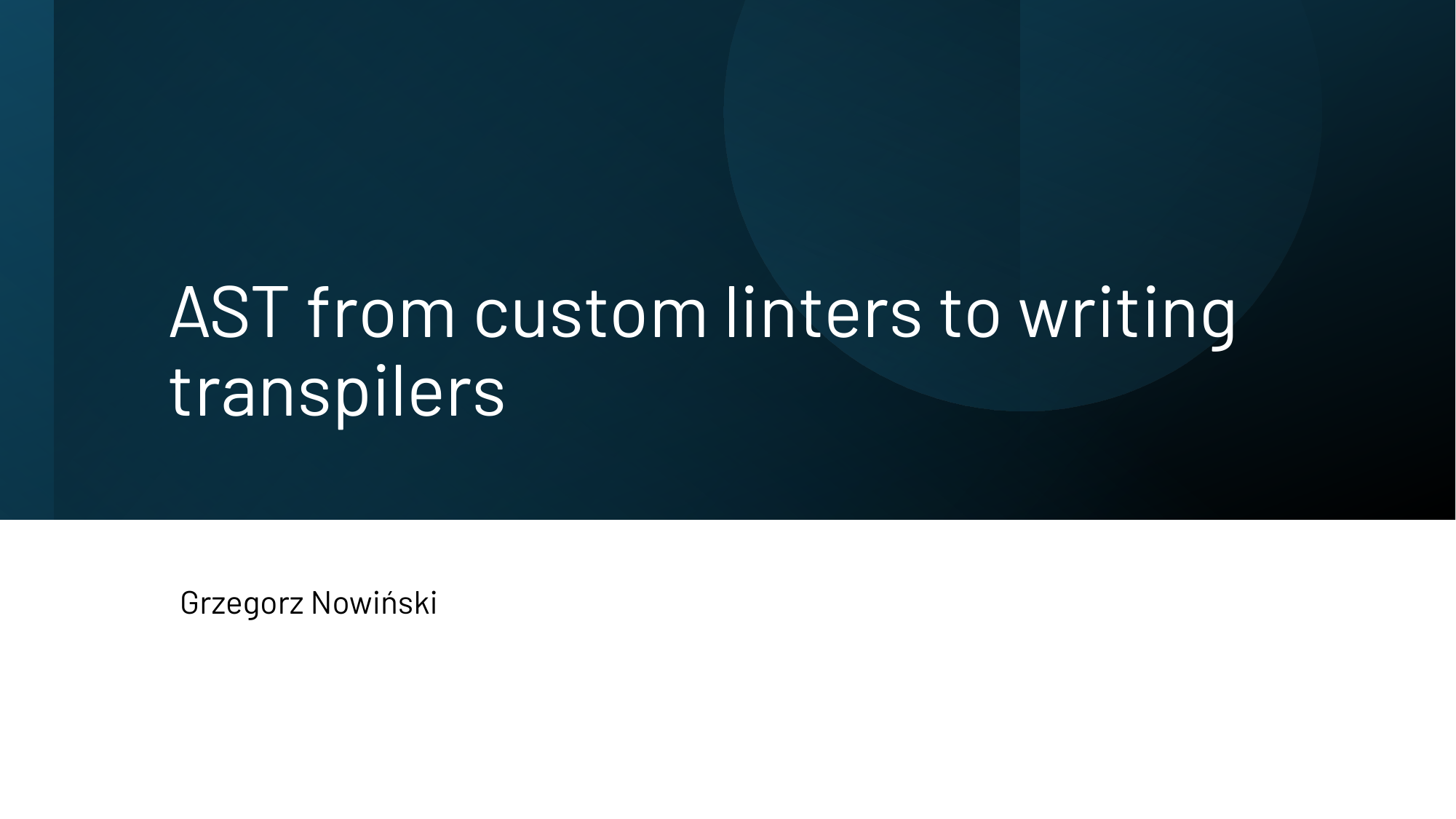

# AST from custom linters to writing transpilers
Grzegorz Nowiński
https://github.com/novinxy/pyconpl_2025_ast_speech
1